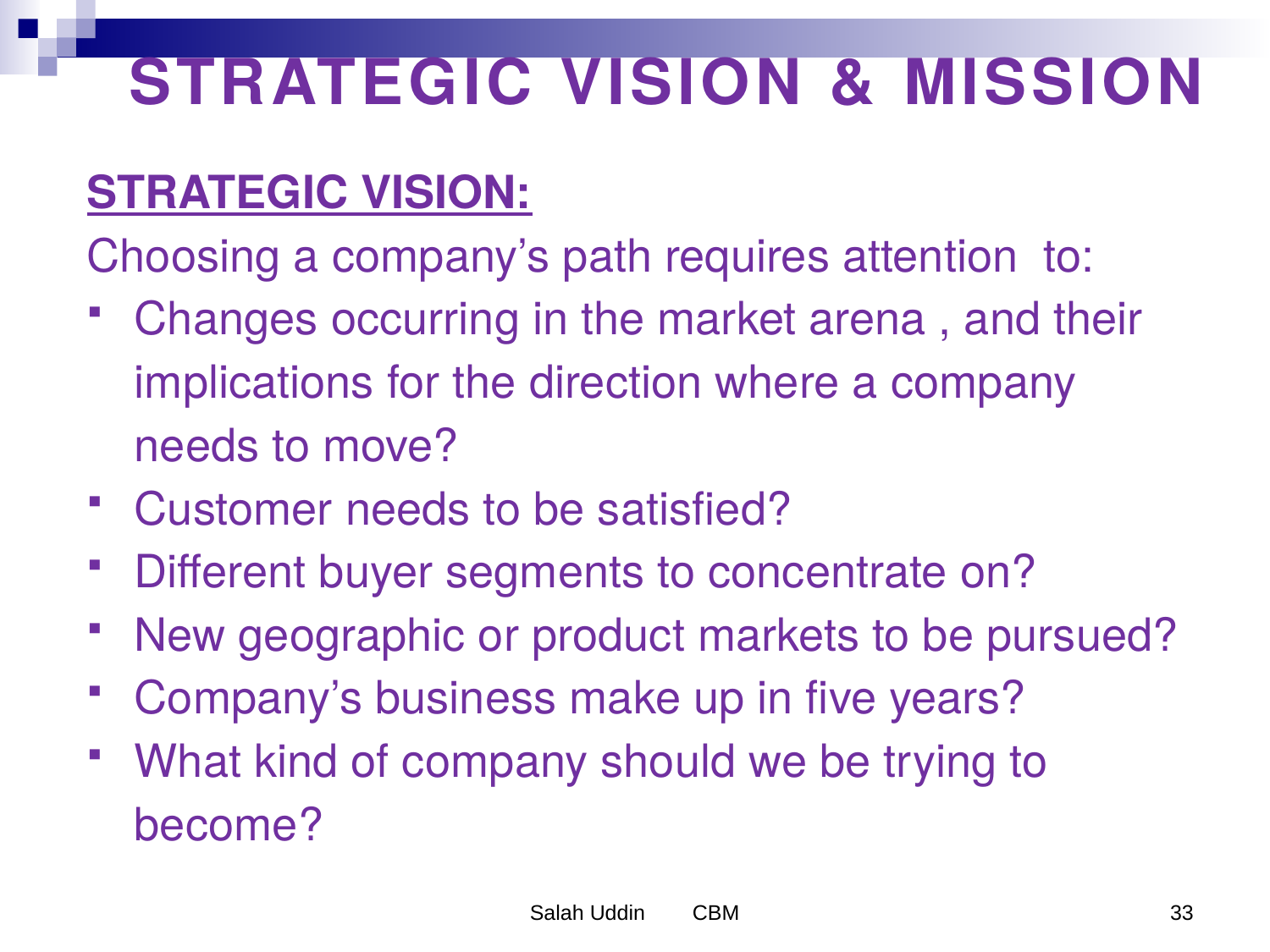

# STRATEGIC VISION & MISSION
STRATEGIC VISION:
Choosing a company’s path requires attention  to:
Changes occurring in the market arena , and their implications for the direction where a company needs to move?
Customer needs to be satisfied?
Different buyer segments to concentrate on?
New geographic or product markets to be pursued?
Company’s business make up in five years?
What kind of company should we be trying to become?

Salah Uddin        CBM
33